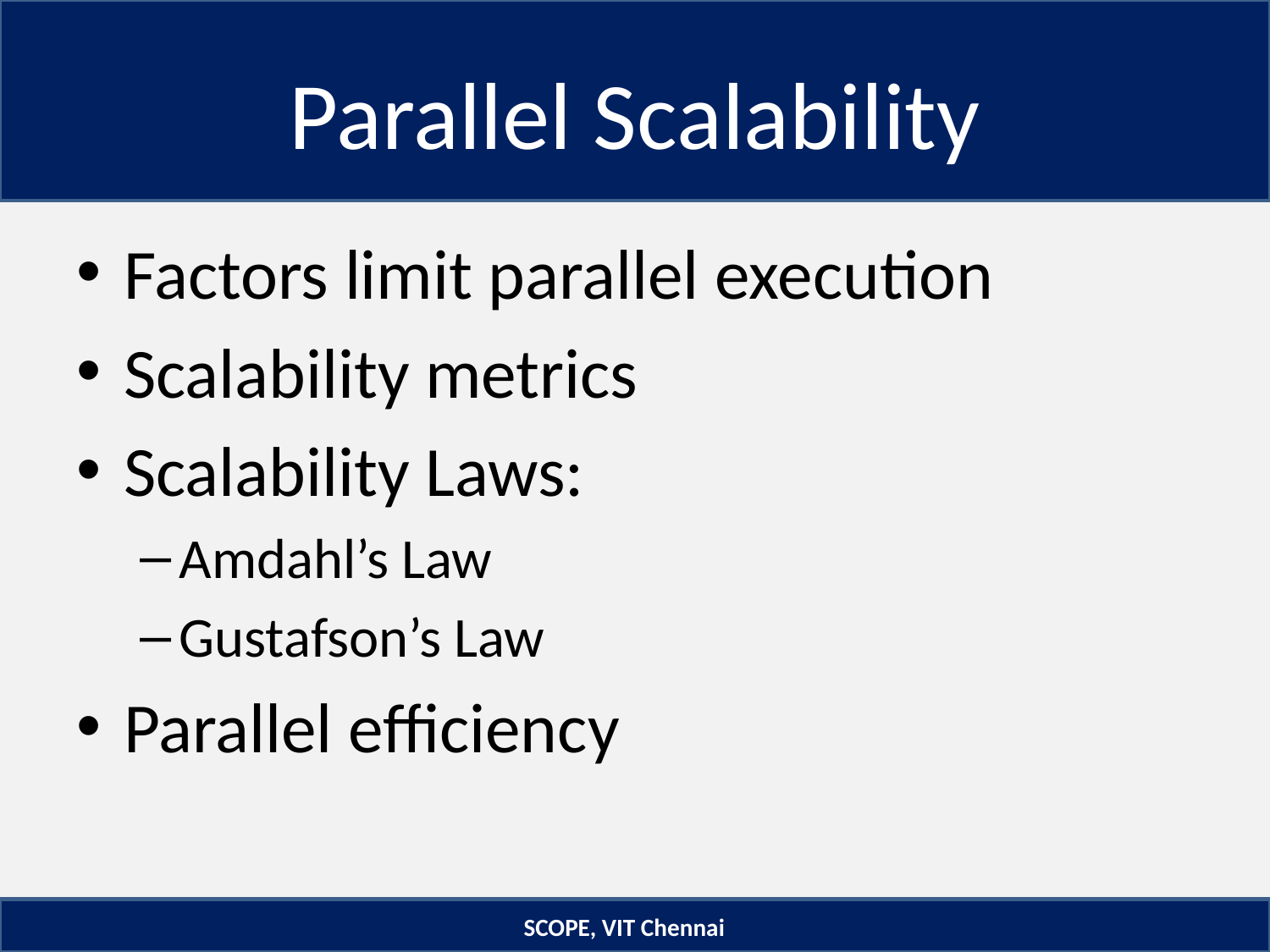

# Parallel Scalability
Factors limit parallel execution
Scalability metrics
Scalability Laws:
Amdahl’s Law
Gustafson’s Law
Parallel efficiency

SCOPE, VIT Chennai